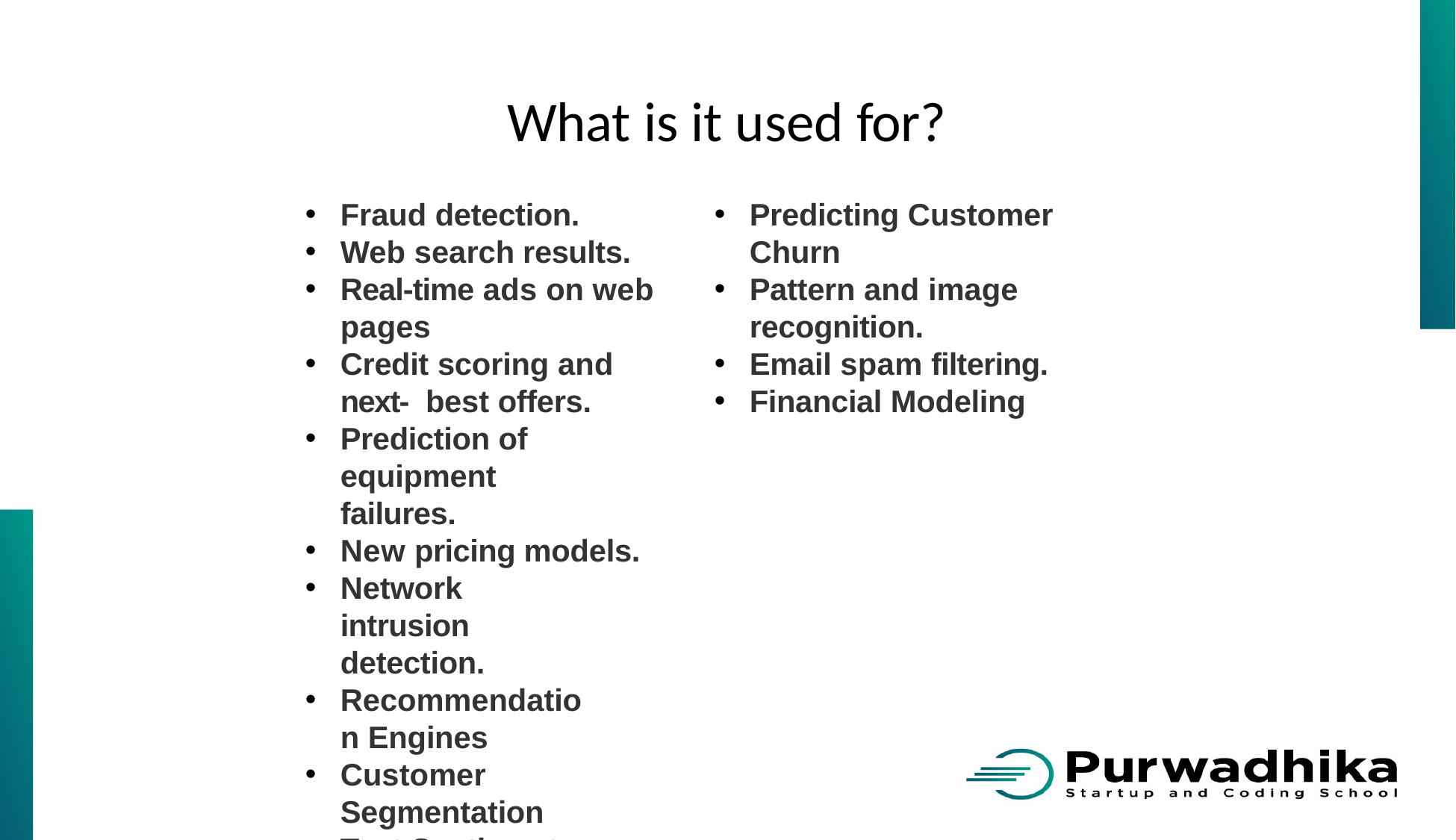

# What is it used for?
Fraud detection.
Web search results.
Real-time ads on web
pages
Credit scoring and next-  best offers.
Prediction of equipment
failures.
New pricing models.
Network intrusion  detection.
Recommendation Engines
Customer Segmentation
Text Sentiment Analysis
Predicting Customer Churn
Pattern and image
recognition.
Email spam filtering.
Financial Modeling